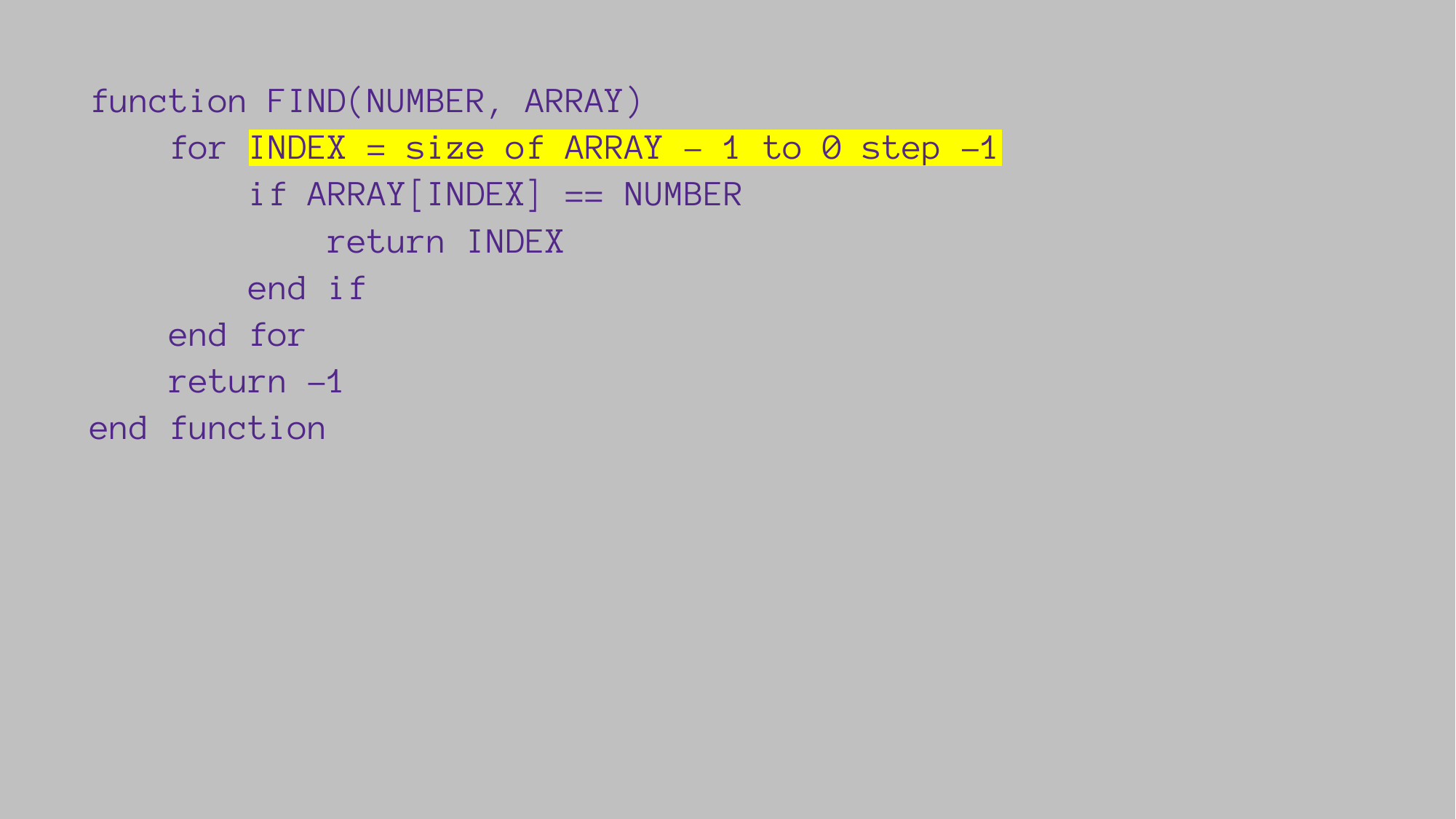

function FIND(NUMBER, ARRAY)
    for INDEX = size of ARRAY – 1 to 0 step -1
        if ARRAY[INDEX] == NUMBER
            return INDEX
        end if
    end for
    return -1
end function